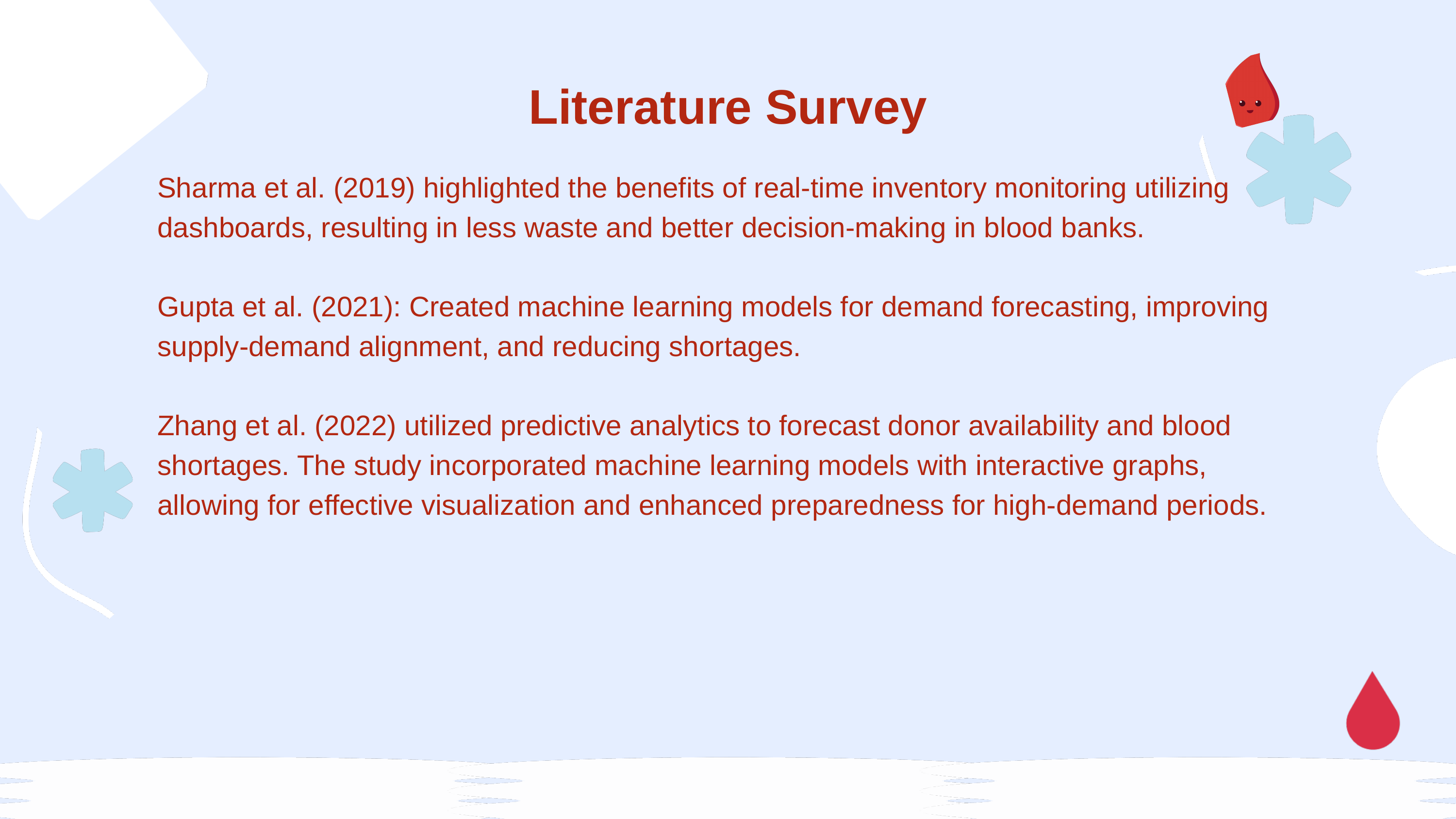

Literature Survey

Sharma et al. (2019) highlighted the benefits of real-time inventory monitoring utilizing dashboards, resulting in less waste and better decision-making in blood banks.

Gupta et al. (2021): Created machine learning models for demand forecasting, improving supply-demand alignment, and reducing shortages.

Zhang et al. (2022) utilized predictive analytics to forecast donor availability and blood shortages. The study incorporated machine learning models with interactive graphs, allowing for effective visualization and enhanced preparedness for high-demand periods.